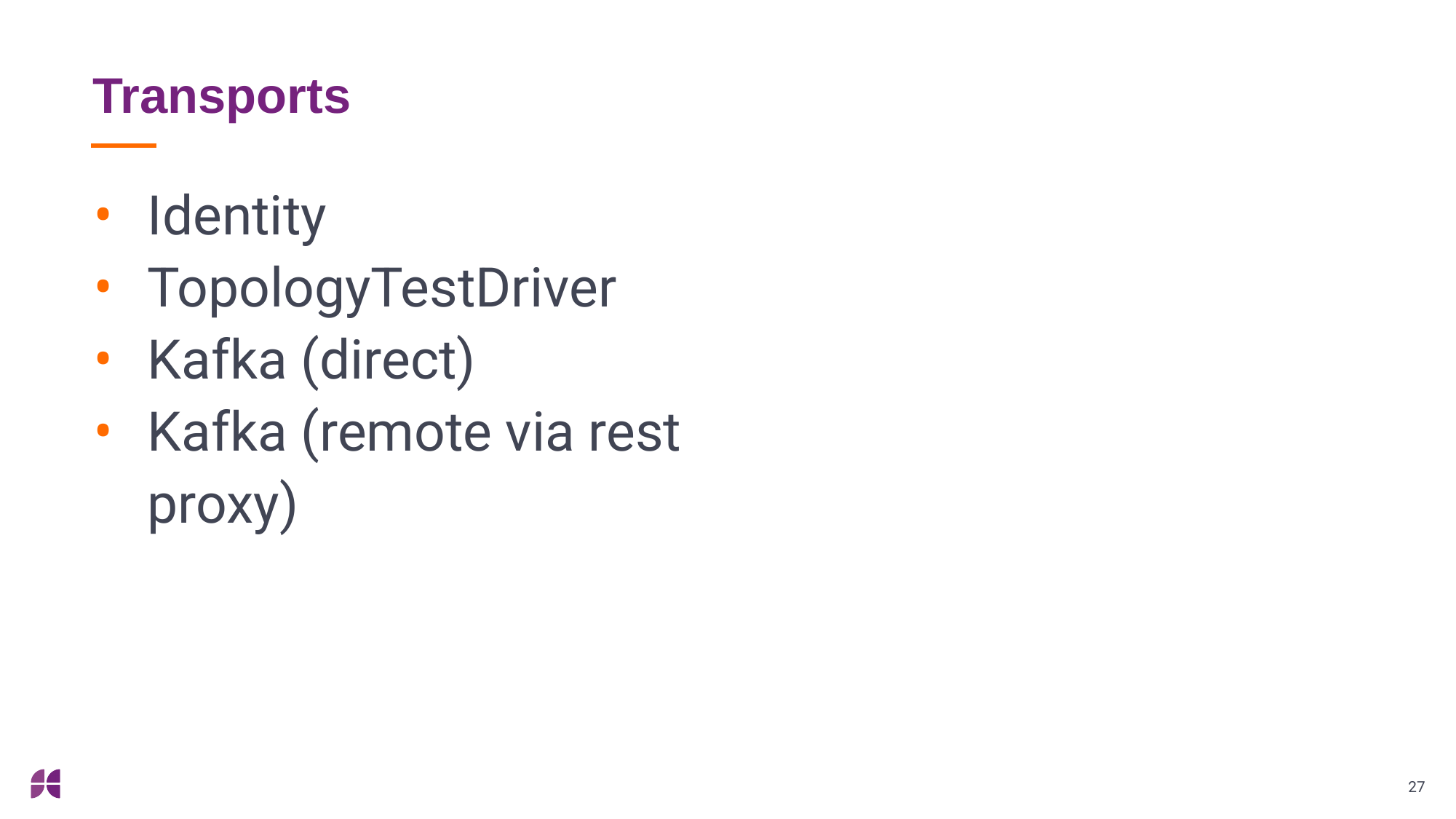

# Transports
Identity
TopologyTestDriver
Kafka (direct)
Kafka (remote via rest proxy)
27